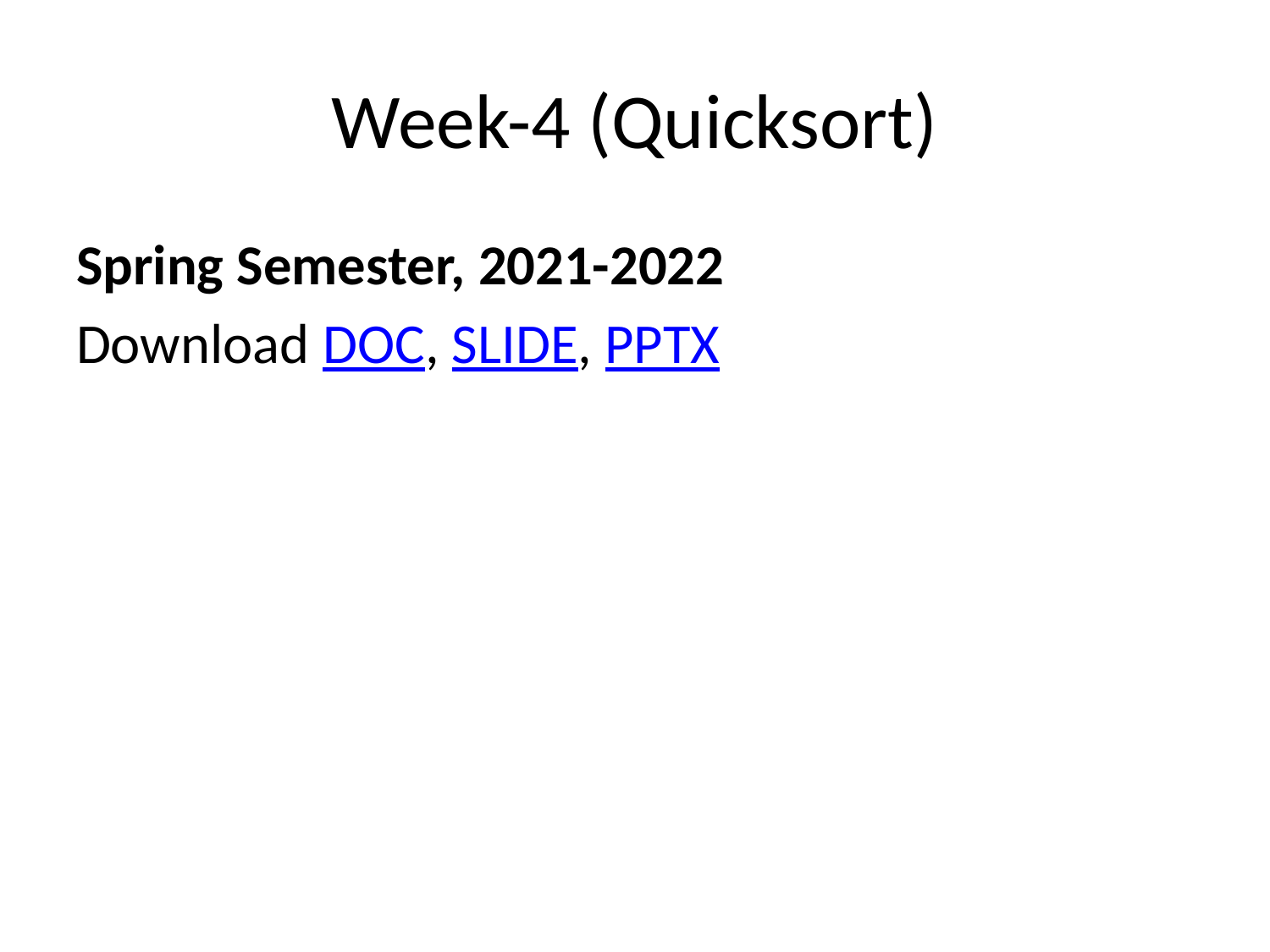

# Week-4 (Quicksort)
Spring Semester, 2021-2022
Download DOC, SLIDE, PPTX